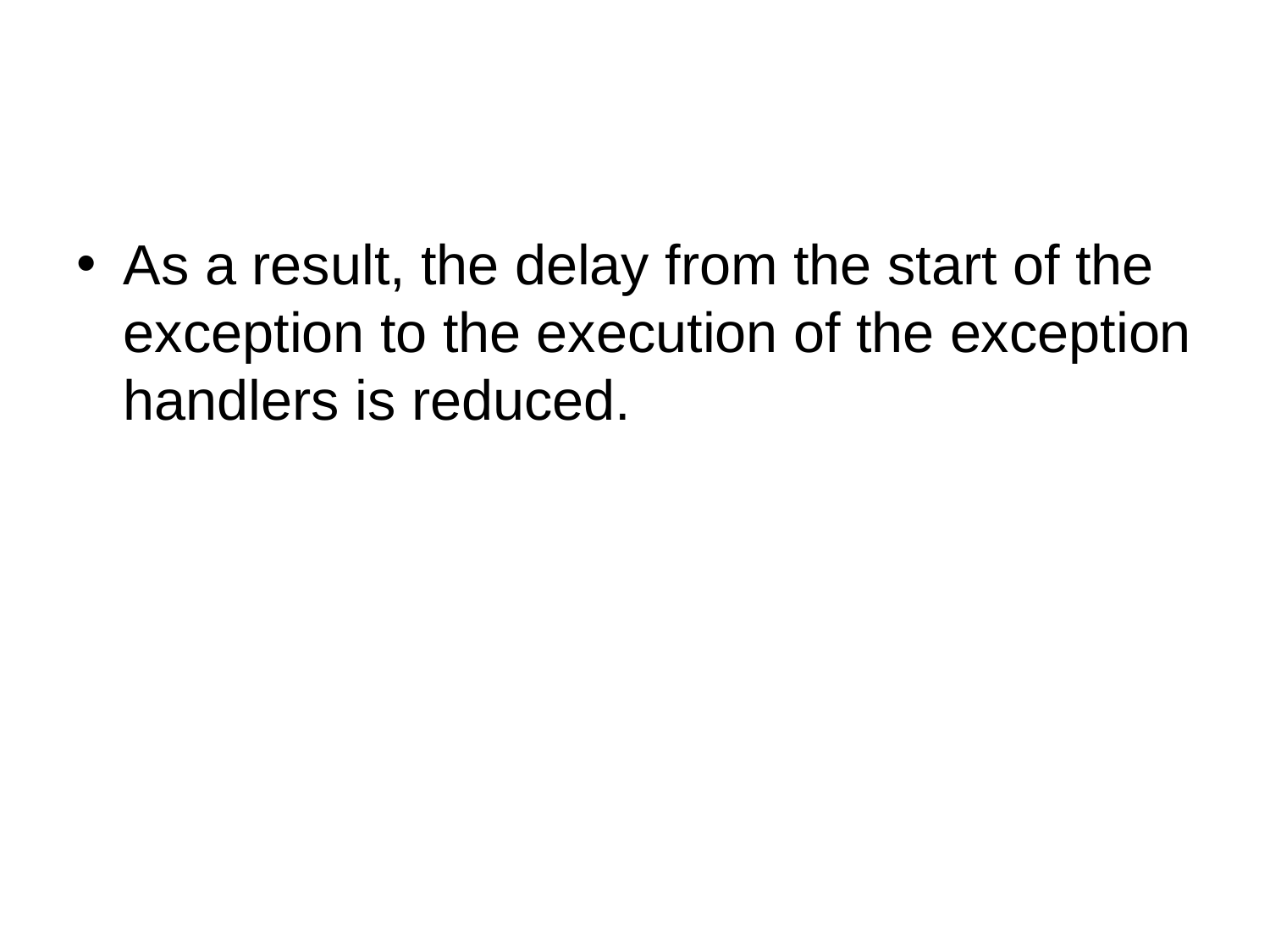

As a result, the delay from the start of the exception to the execution of the exception handlers is reduced.